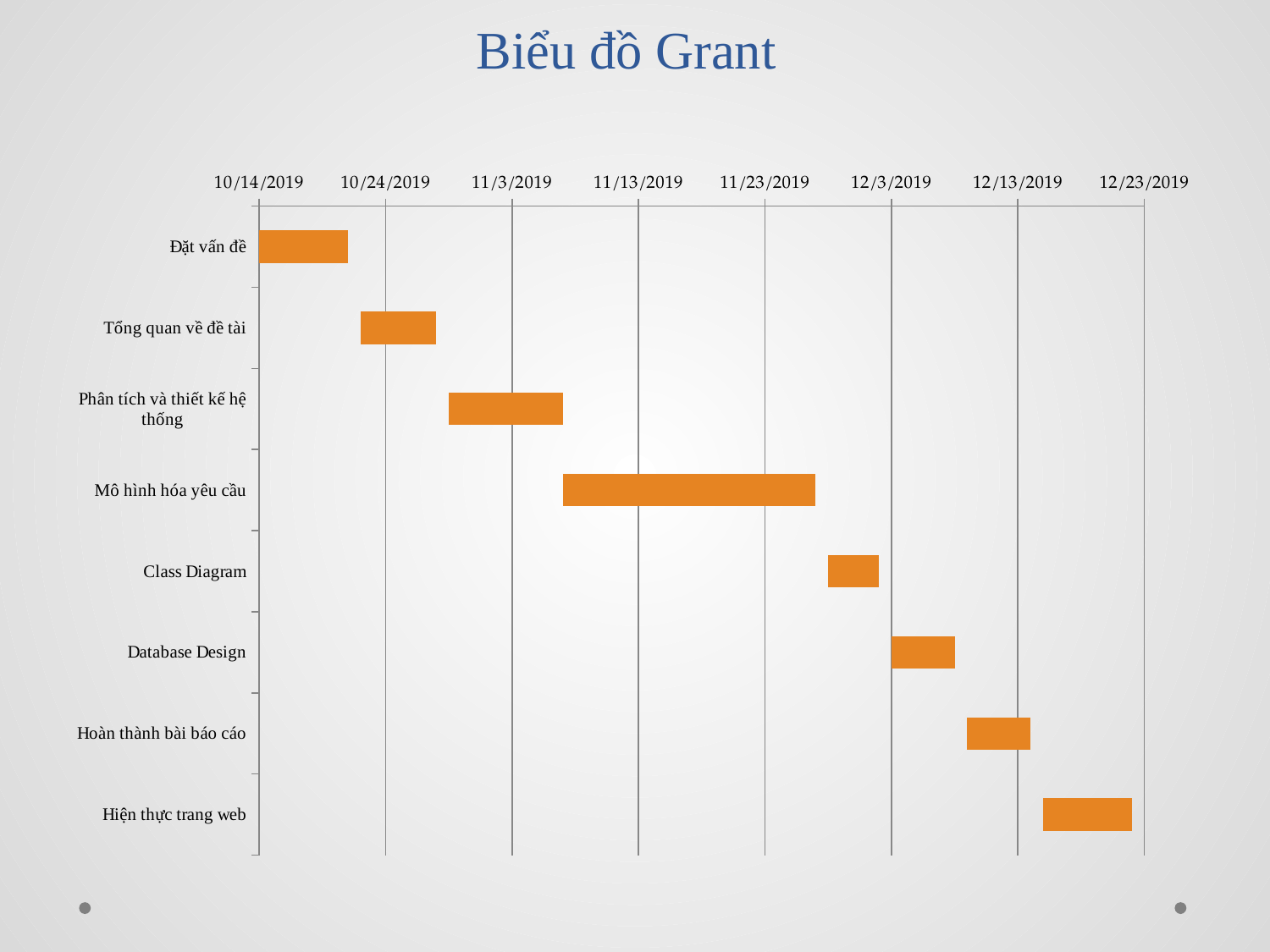

# Biểu đồ Grant

### Chart

| Category | Ngày bắt đầu |  |
|---|---|---|
| Đặt vấn đề | 43752.0 | 7.0 |
| Tổng quan về đề tài | 43760.0 | 6.0 |
| Phân tích và thiết kế hệ thống | 43767.0 | 9.0 |
| Mô hình hóa yêu cầu | 43776.0 | 20.0 |
| Class Diagram | 43797.0 | 4.0 |
| Database Design | 43802.0 | 5.0 |
| Hoàn thành bài báo cáo | 43808.0 | 5.0 |
| Hiện thực trang web | 43814.0 | 7.0 |